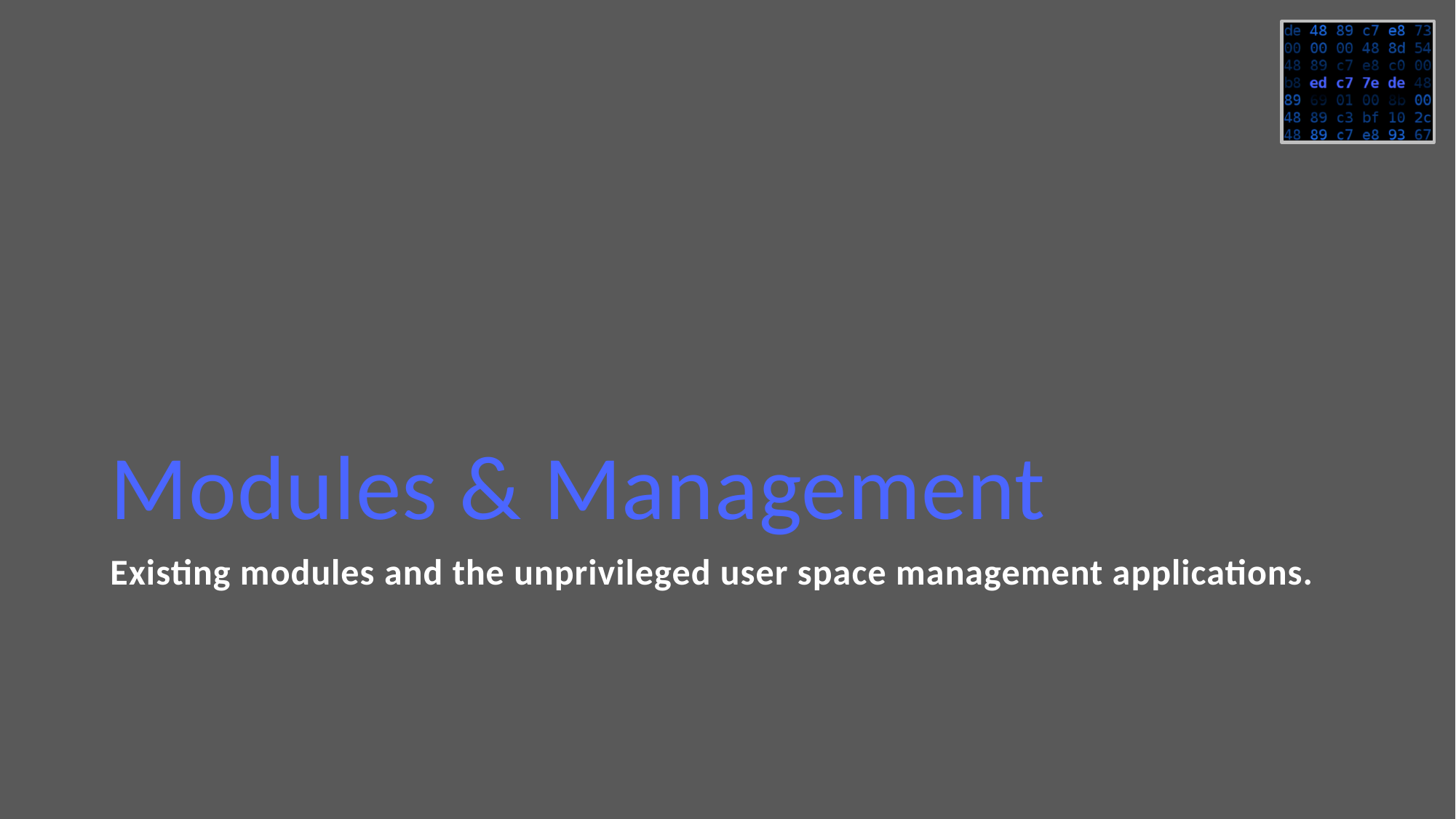

# Modules & Management
Existing modules and the unprivileged user space management applications.